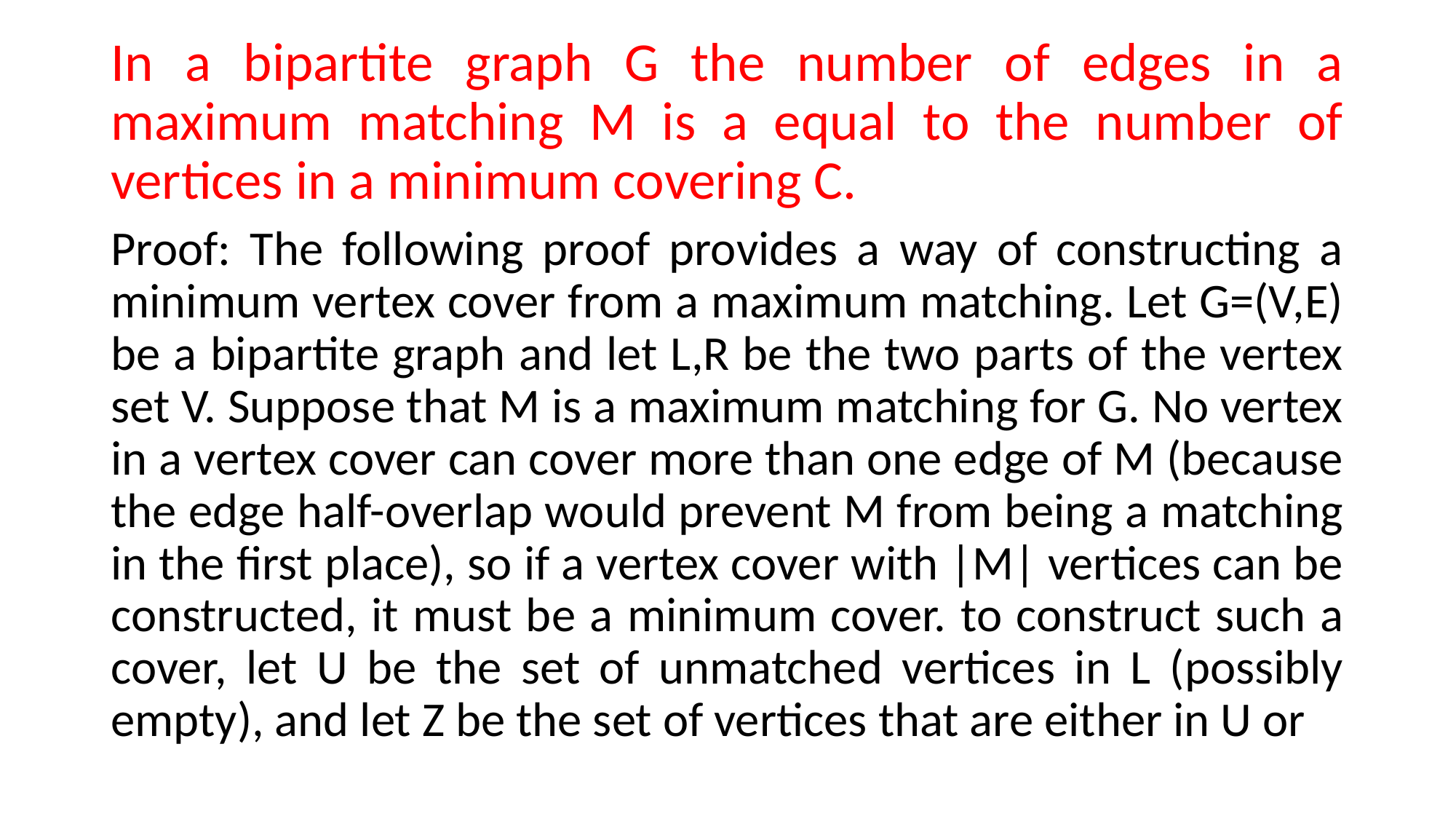

# In a bipartite graph G the number of edges in a maximum matching M is a equal to the number of vertices in a minimum covering C.
Proof: The following proof provides a way of constructing a minimum vertex cover from a maximum matching. Let G=(V,E) be a bipartite graph and let L,R be the two parts of the vertex set V. Suppose that M is a maximum matching for G. No vertex in a vertex cover can cover more than one edge of M (because the edge half-overlap would prevent M from being a matching in the first place), so if a vertex cover with |M| vertices can be constructed, it must be a minimum cover. to construct such a cover, let U be the set of unmatched vertices in L (possibly empty), and let Z be the set of vertices that are either in U or